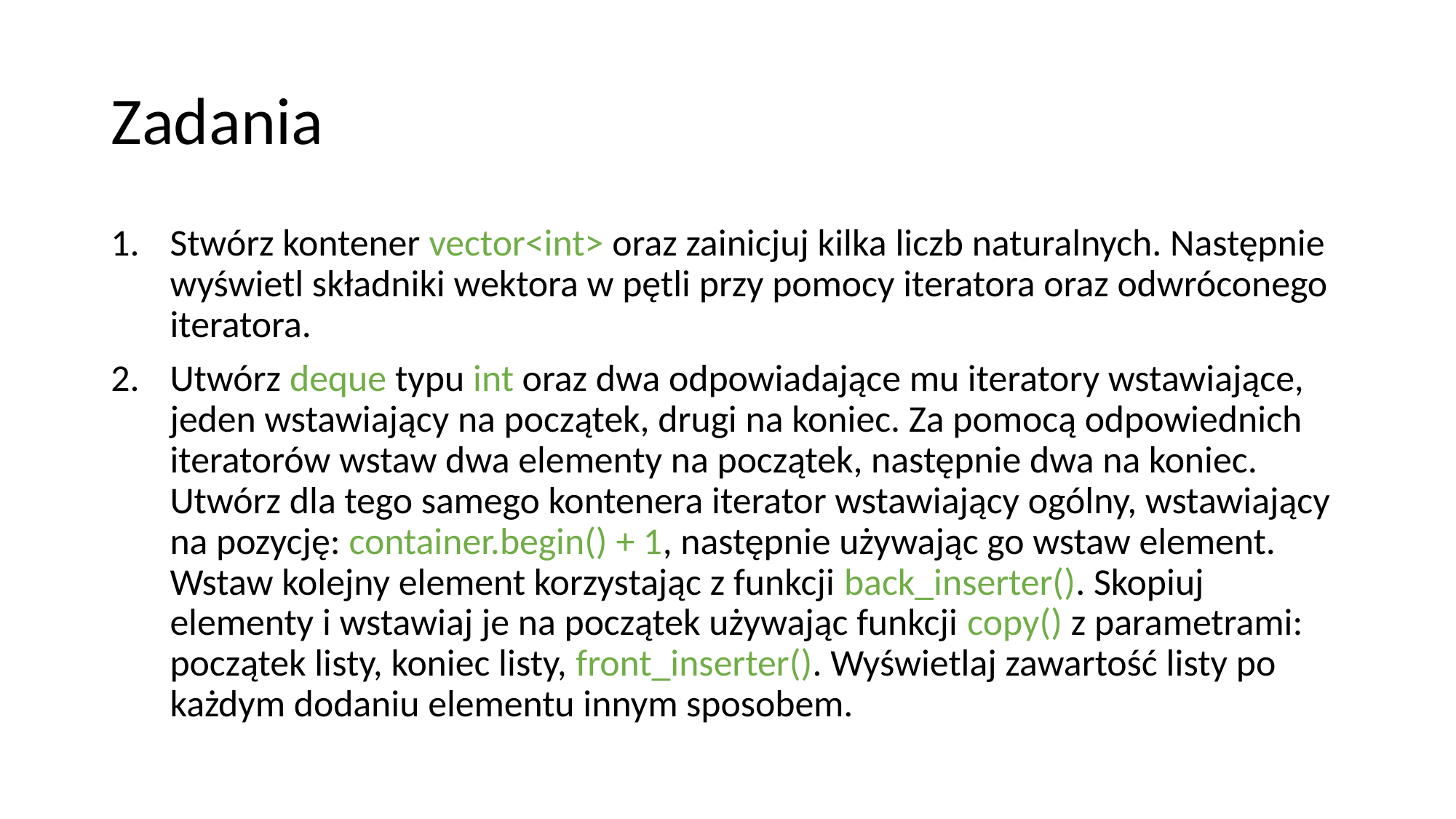

# Zadania
Stwórz kontener vector<int> oraz zainicjuj kilka liczb naturalnych. Następnie wyświetl składniki wektora w pętli przy pomocy iteratora oraz odwróconego iteratora.
Utwórz deque typu int oraz dwa odpowiadające mu iteratory wstawiające, jeden wstawiający na początek, drugi na koniec. Za pomocą odpowiednich iteratorów wstaw dwa elementy na początek, następnie dwa na koniec. Utwórz dla tego samego kontenera iterator wstawiający ogólny, wstawiający na pozycję: container.begin() + 1, następnie używając go wstaw element. Wstaw kolejny element korzystając z funkcji back_inserter(). Skopiuj elementy i wstawiaj je na początek używając funkcji copy() z parametrami: początek listy, koniec listy, front_inserter(). Wyświetlaj zawartość listy po każdym dodaniu elementu innym sposobem.